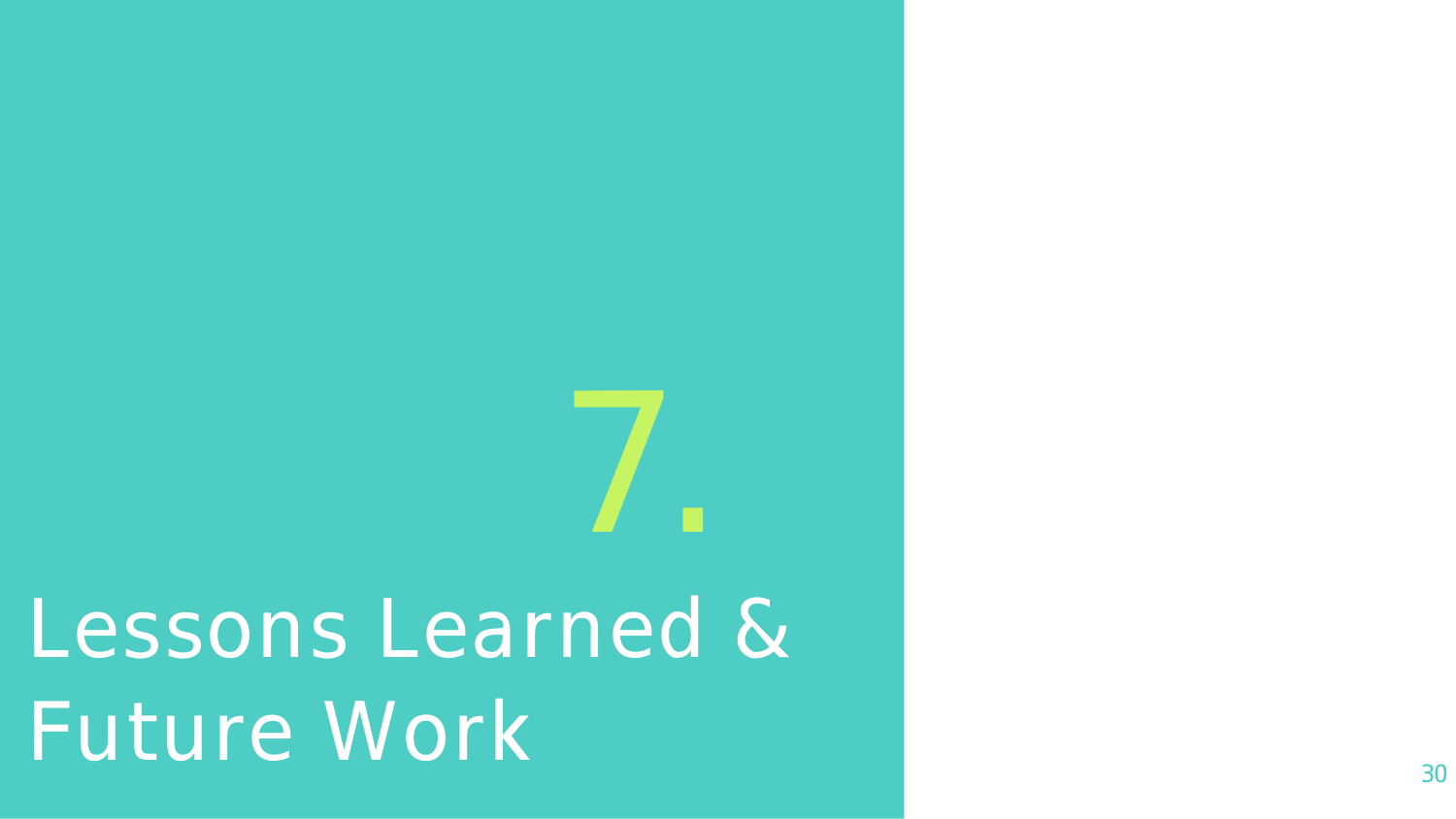

7.
Lessons Learned &
Future Work
30